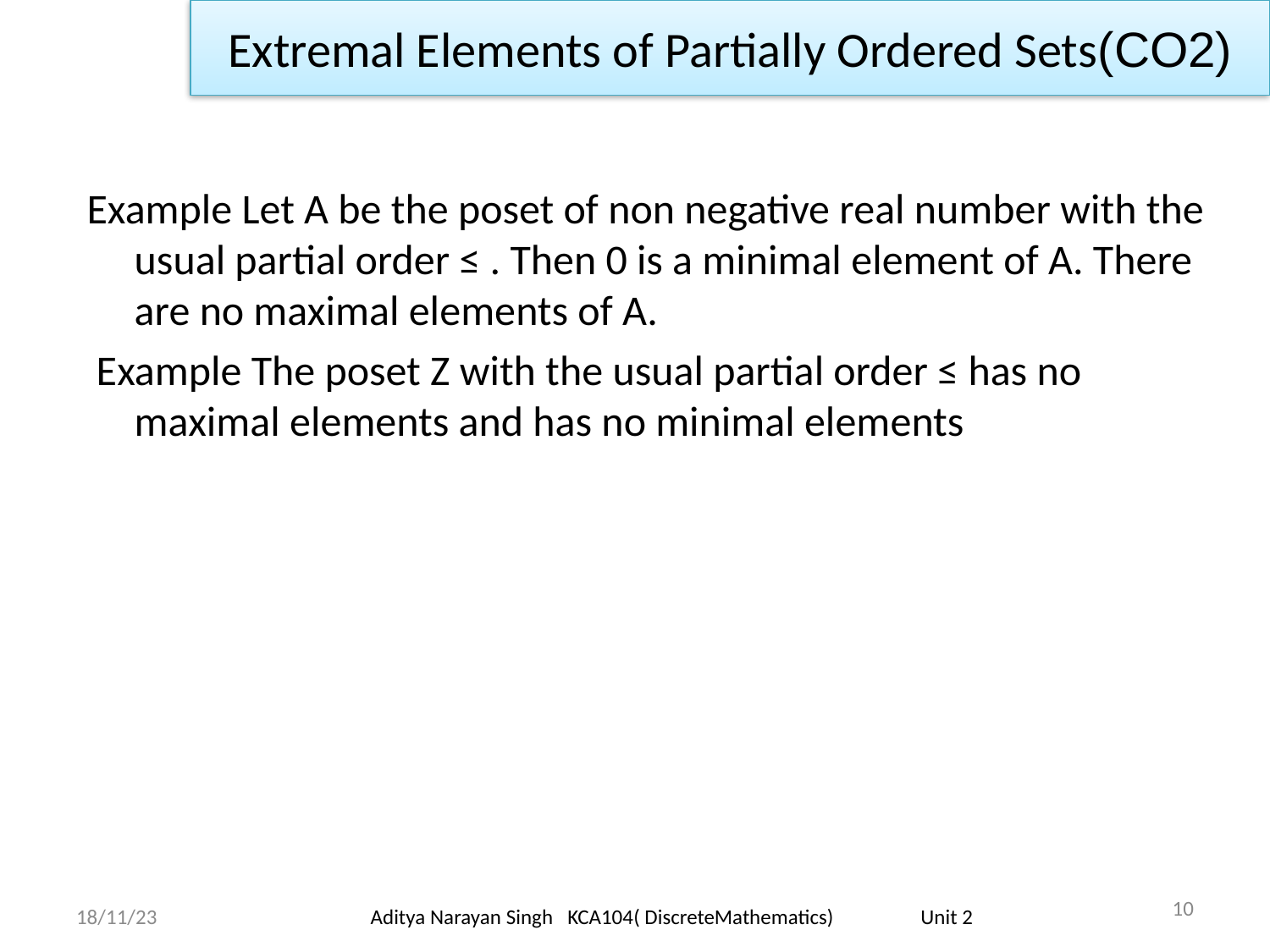

Extremal Elements of Partially Ordered Sets(CO2)
Example Let A be the poset of non negative real number with the usual partial order ≤ . Then 0 is a minimal element of A. There are no maximal elements of A.
 Example The poset Z with the usual partial order ≤ has no maximal elements and has no minimal elements
10
18/11/23
Aditya Narayan Singh   KCA104( DiscreteMathematics)                  Unit 2